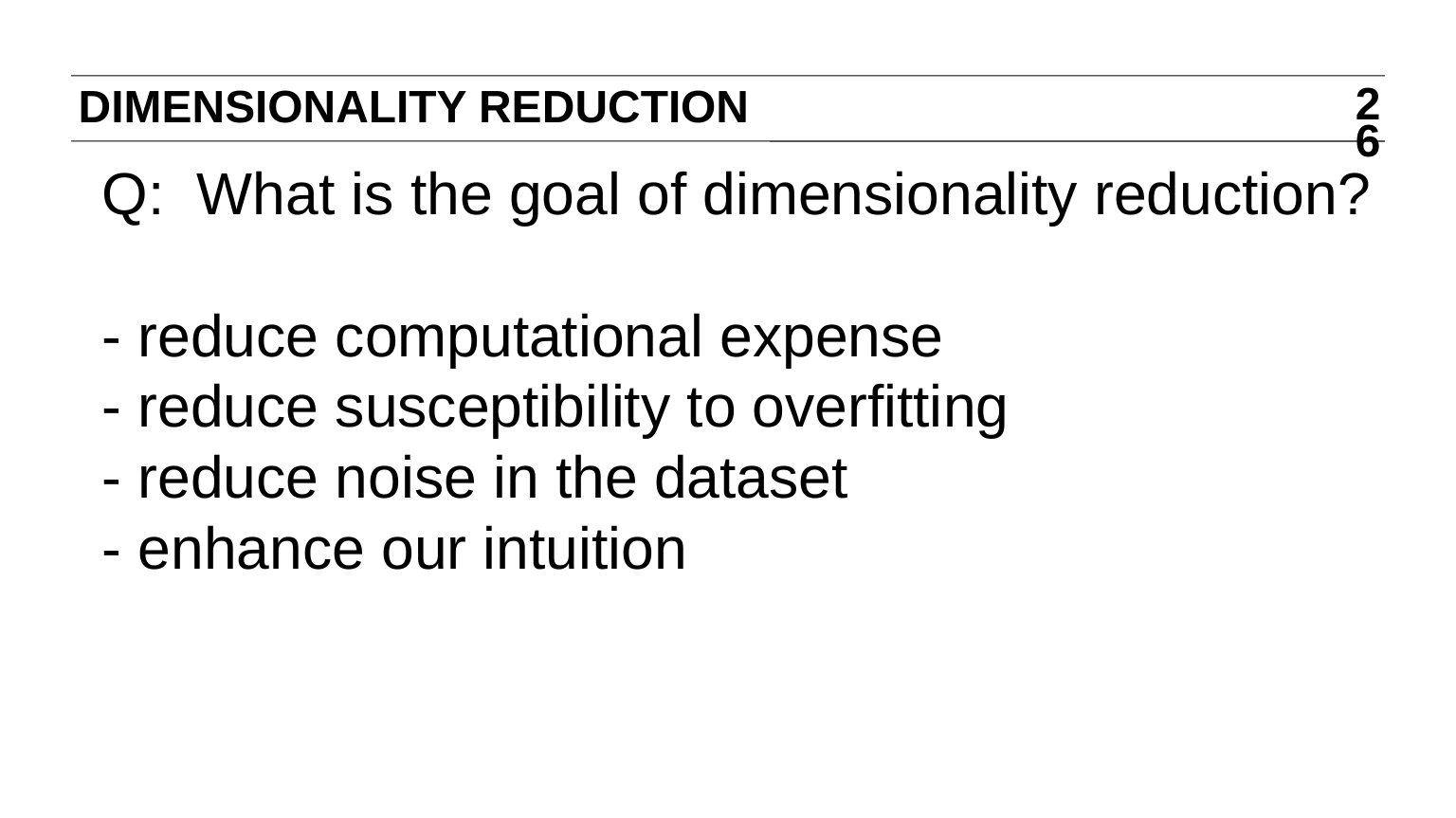

Dimensionality reduction
26
Q:  What is the goal of dimensionality reduction?

- reduce computational expense
- reduce susceptibility to overfitting
- reduce noise in the dataset
- enhance our intuition